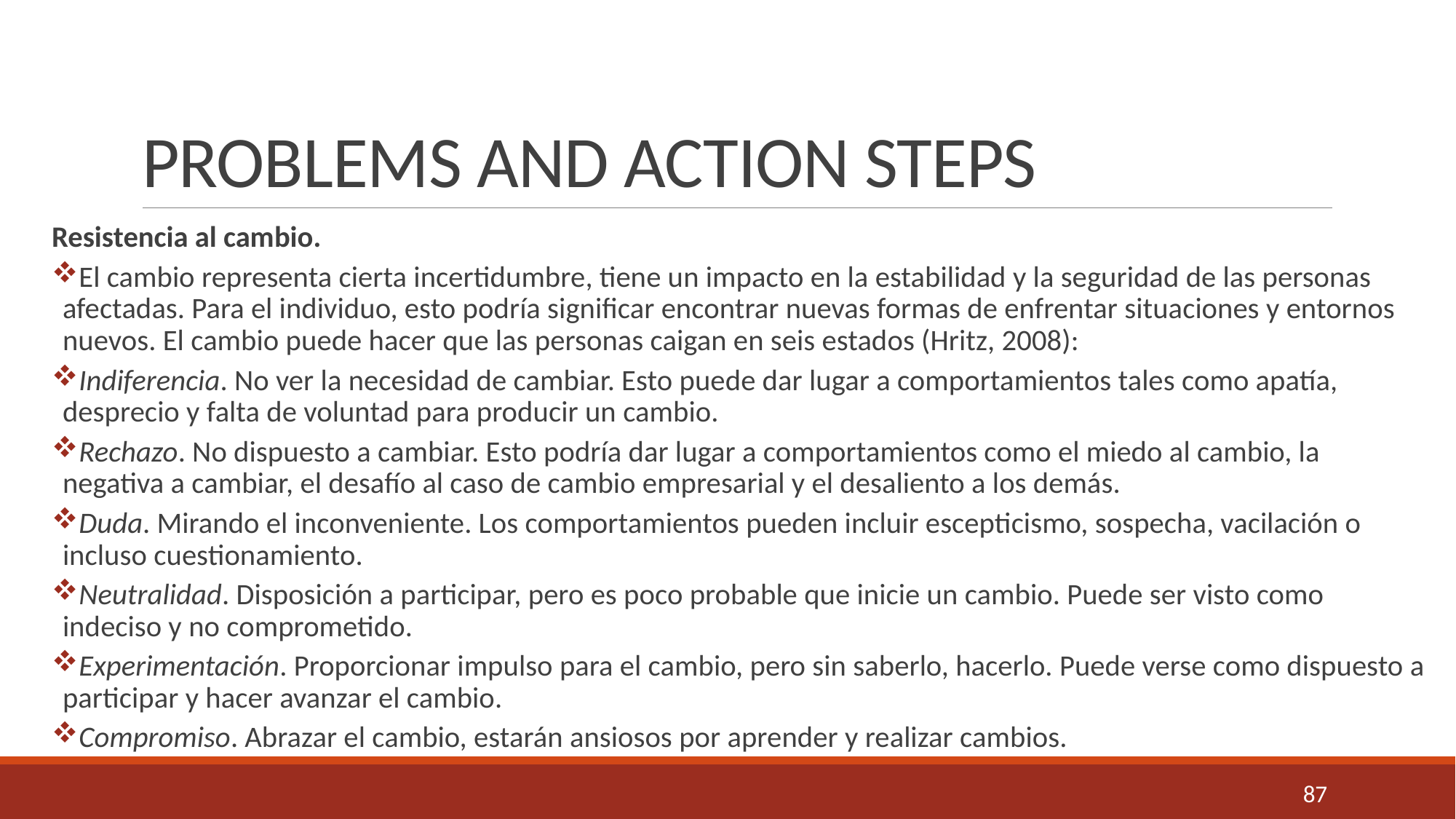

# PROBLEMS AND ACTION STEPS
Resistencia al cambio.
El cambio representa cierta incertidumbre, tiene un impacto en la estabilidad y la seguridad de las personas afectadas. Para el individuo, esto podría significar encontrar nuevas formas de enfrentar situaciones y entornos nuevos. El cambio puede hacer que las personas caigan en seis estados (Hritz, 2008):
Indiferencia. No ver la necesidad de cambiar. Esto puede dar lugar a comportamientos tales como apatía, desprecio y falta de voluntad para producir un cambio.
Rechazo. No dispuesto a cambiar. Esto podría dar lugar a comportamientos como el miedo al cambio, la negativa a cambiar, el desafío al caso de cambio empresarial y el desaliento a los demás.
Duda. Mirando el inconveniente. Los comportamientos pueden incluir escepticismo, sospecha, vacilación o incluso cuestionamiento.
Neutralidad. Disposición a participar, pero es poco probable que inicie un cambio. Puede ser visto como indeciso y no comprometido.
Experimentación. Proporcionar impulso para el cambio, pero sin saberlo, hacerlo. Puede verse como dispuesto a participar y hacer avanzar el cambio.
Compromiso. Abrazar el cambio, estarán ansiosos por aprender y realizar cambios.
87